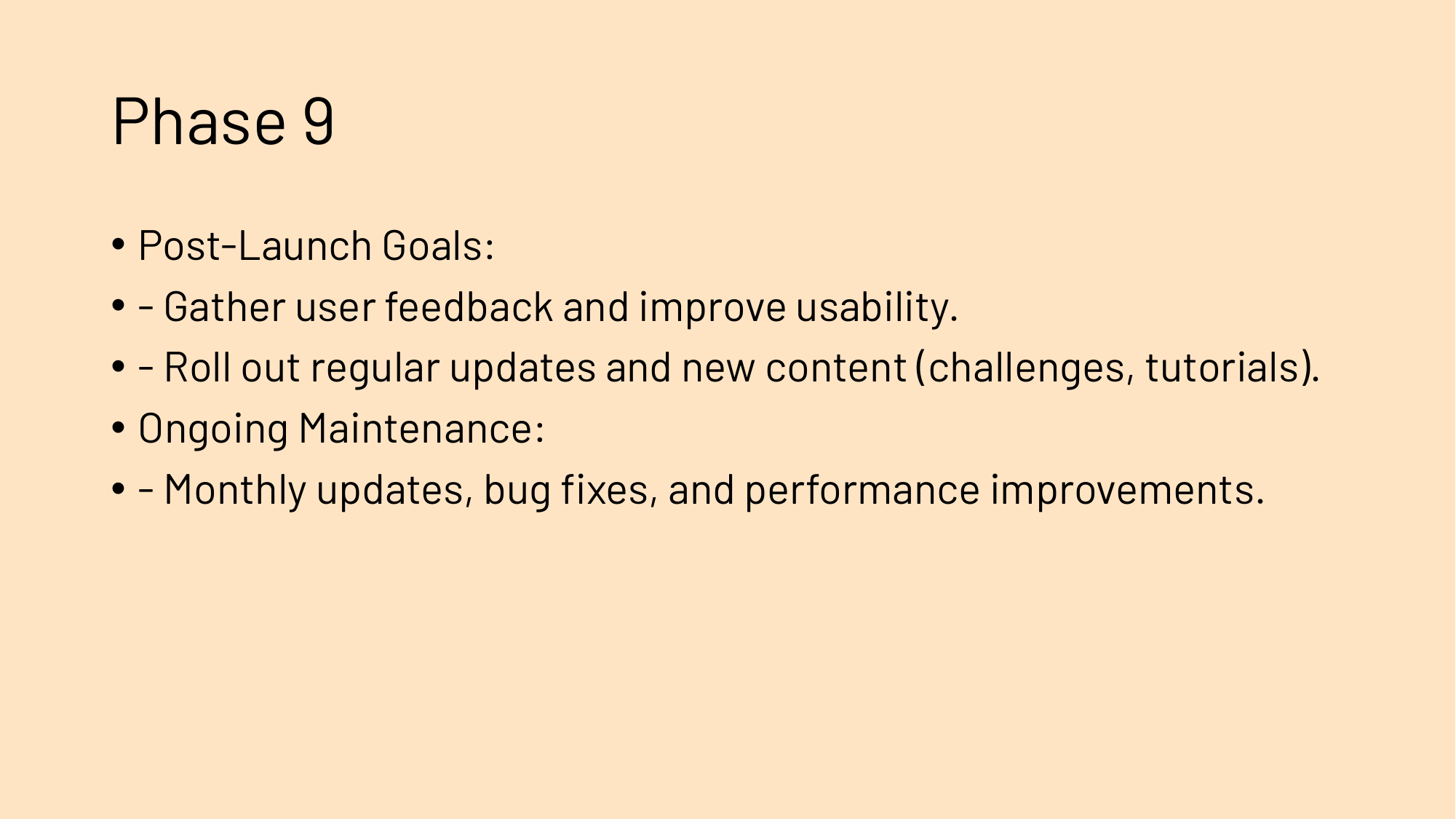

# Phase 9
Post-Launch Goals:
- Gather user feedback and improve usability.
- Roll out regular updates and new content (challenges, tutorials).
Ongoing Maintenance:
- Monthly updates, bug fixes, and performance improvements.